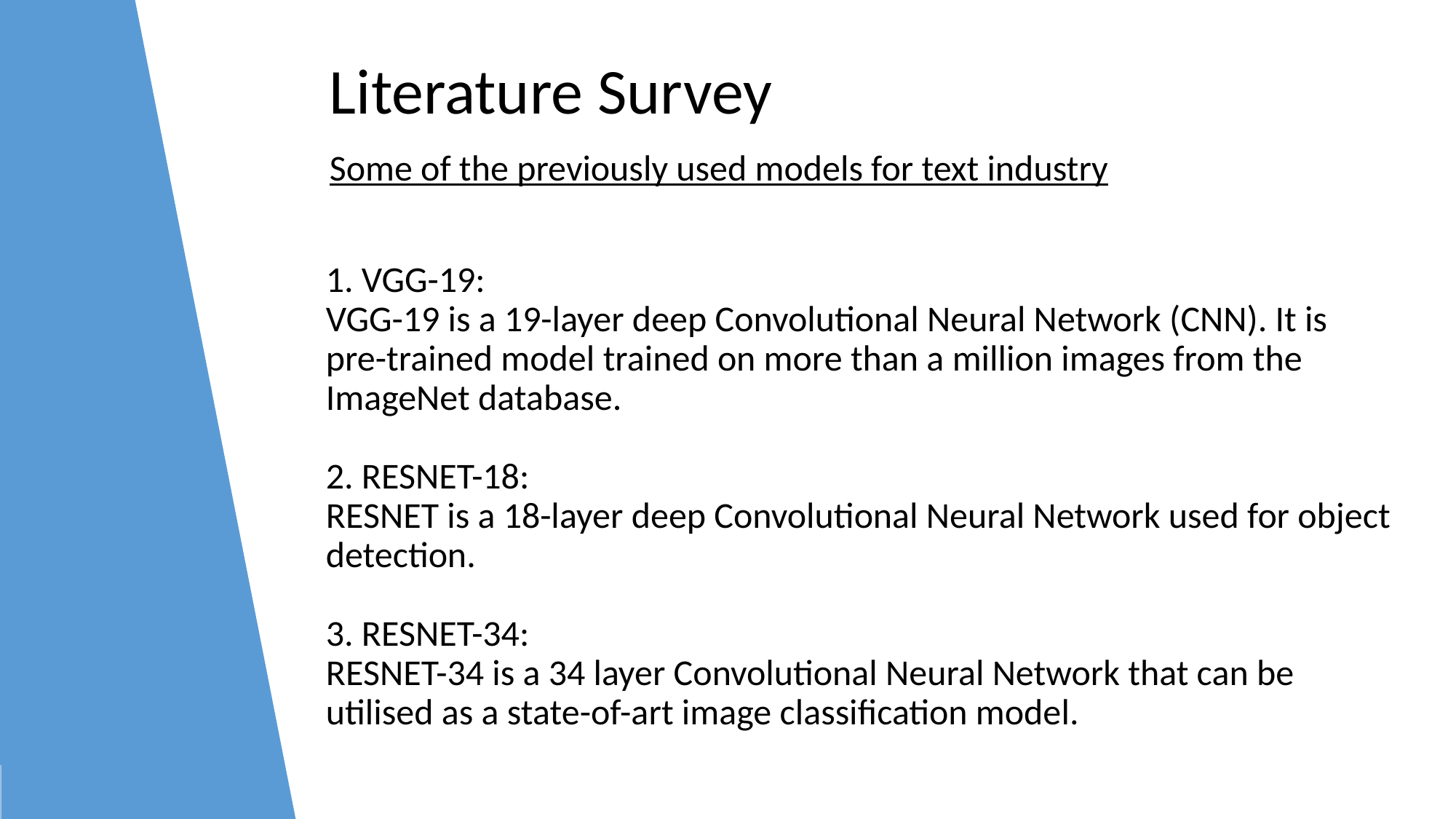

Literature Survey
Some of the previously used models for text industry
# 1. VGG-19: VGG-19 is a 19-layer deep Convolutional Neural Network (CNN). It is pre-trained model trained on more than a million images from the ImageNet database. 2. RESNET-18: RESNET is a 18-layer deep Convolutional Neural Network used for object detection. 3. RESNET-34: RESNET-34 is a 34 layer Convolutional Neural Network that can be utilised as a state-of-art image classification model.